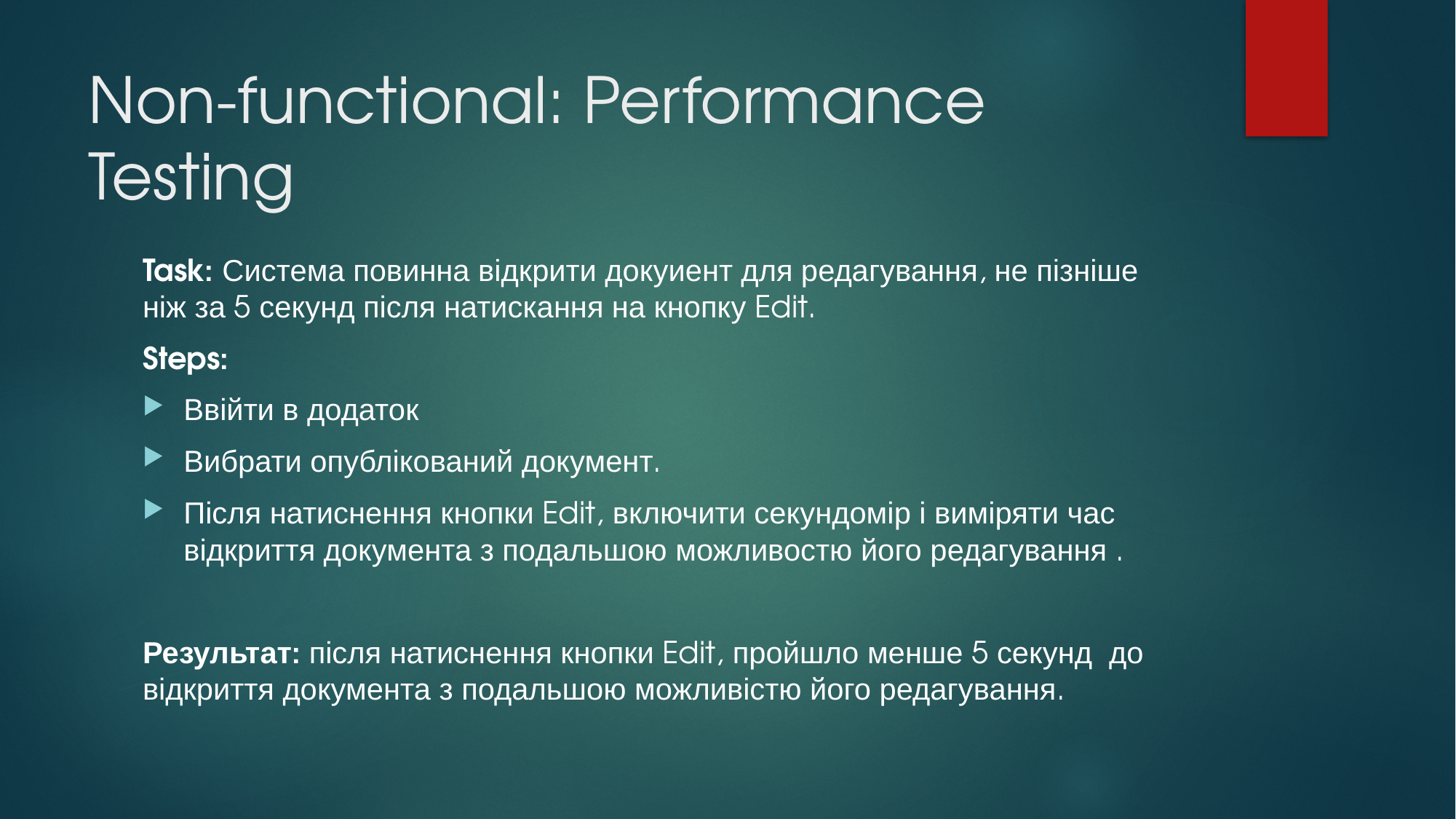

# Non-functional: Performance Testing
Task: Система повинна відкрити докуиент для редагування, не пізніше ніж за 5 секунд після натискання на кнопку Edit.
Steps:
Ввійти в додаток
Вибрати опублікований документ.
Після натиснення кнопки Edit, включити секундомір і виміряти час відкриття документа з подальшою можливостю його редагування .

Результат: після натиснення кнопки Edit, пройшло менше 5 секунд  до відкриття документа з подальшою можливістю його редагування.